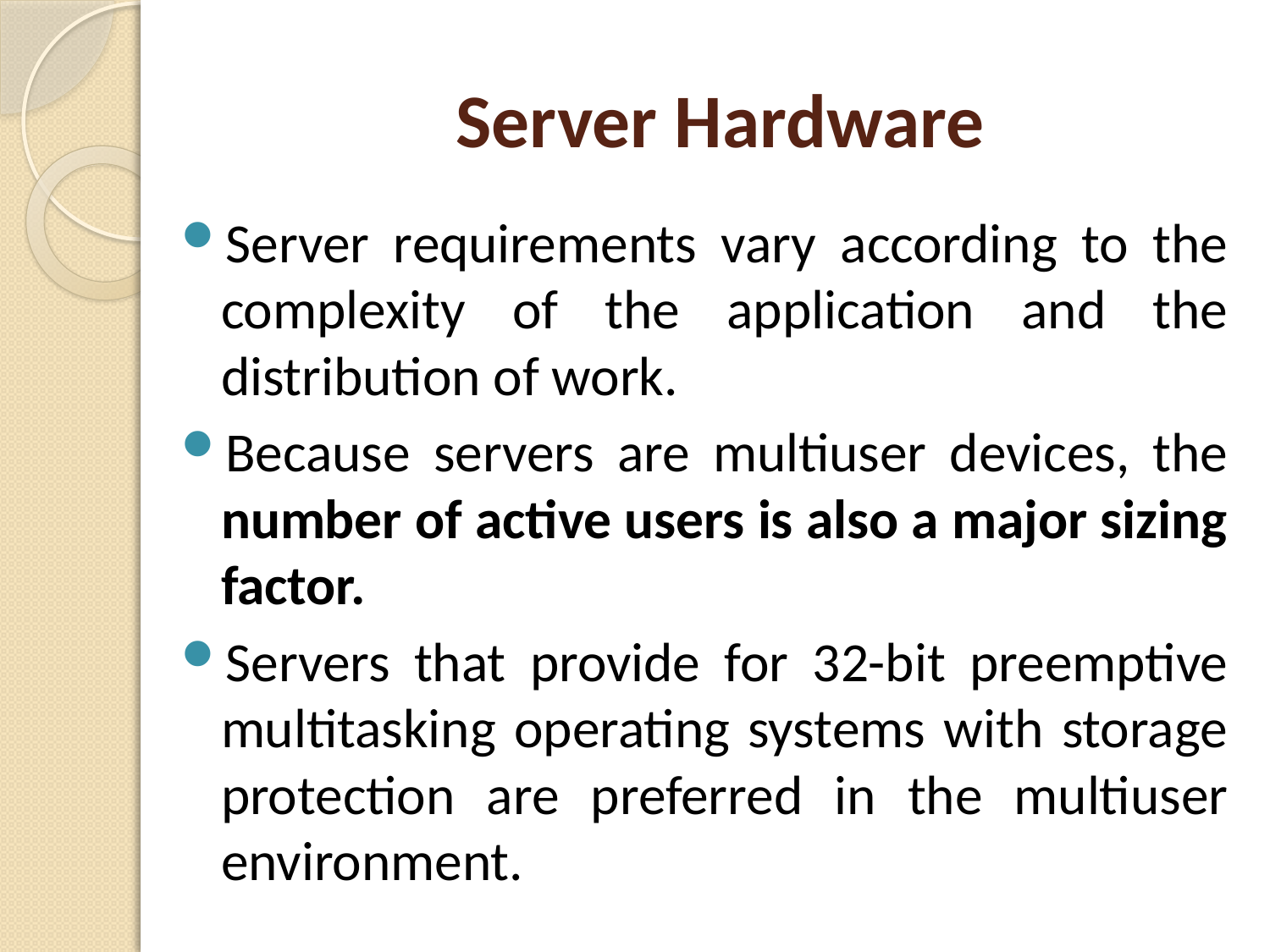

# Server Hardware
Server requirements vary according to the complexity of the application and the distribution of work.
Because servers are multiuser devices, the number of active users is also a major sizing factor.
Servers that provide for 32-bit preemptive multitasking operating systems with storage protection are preferred in the multiuser environment.